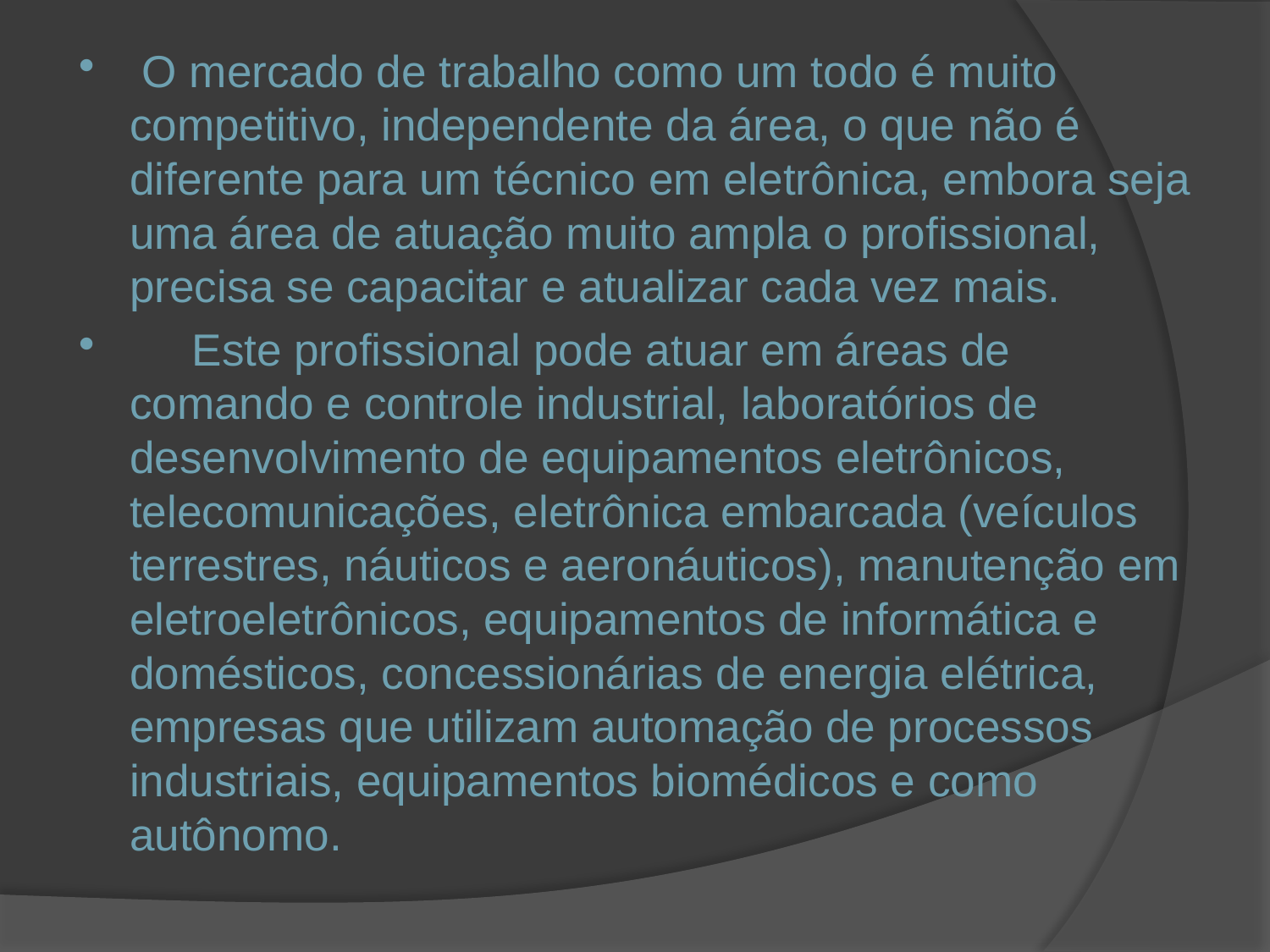

O mercado de trabalho como um todo é muito competitivo, independente da área, o que não é diferente para um técnico em eletrônica, embora seja uma área de atuação muito ampla o profissional, precisa se capacitar e atualizar cada vez mais.
     Este profissional pode atuar em áreas de comando e controle industrial, laboratórios de desenvolvimento de equipamentos eletrônicos, telecomunicações, eletrônica embarcada (veículos terrestres, náuticos e aeronáuticos), manutenção em eletroeletrônicos, equipamentos de informática e domésticos, concessionárias de energia elétrica, empresas que utilizam automação de processos industriais, equipamentos biomédicos e como autônomo.